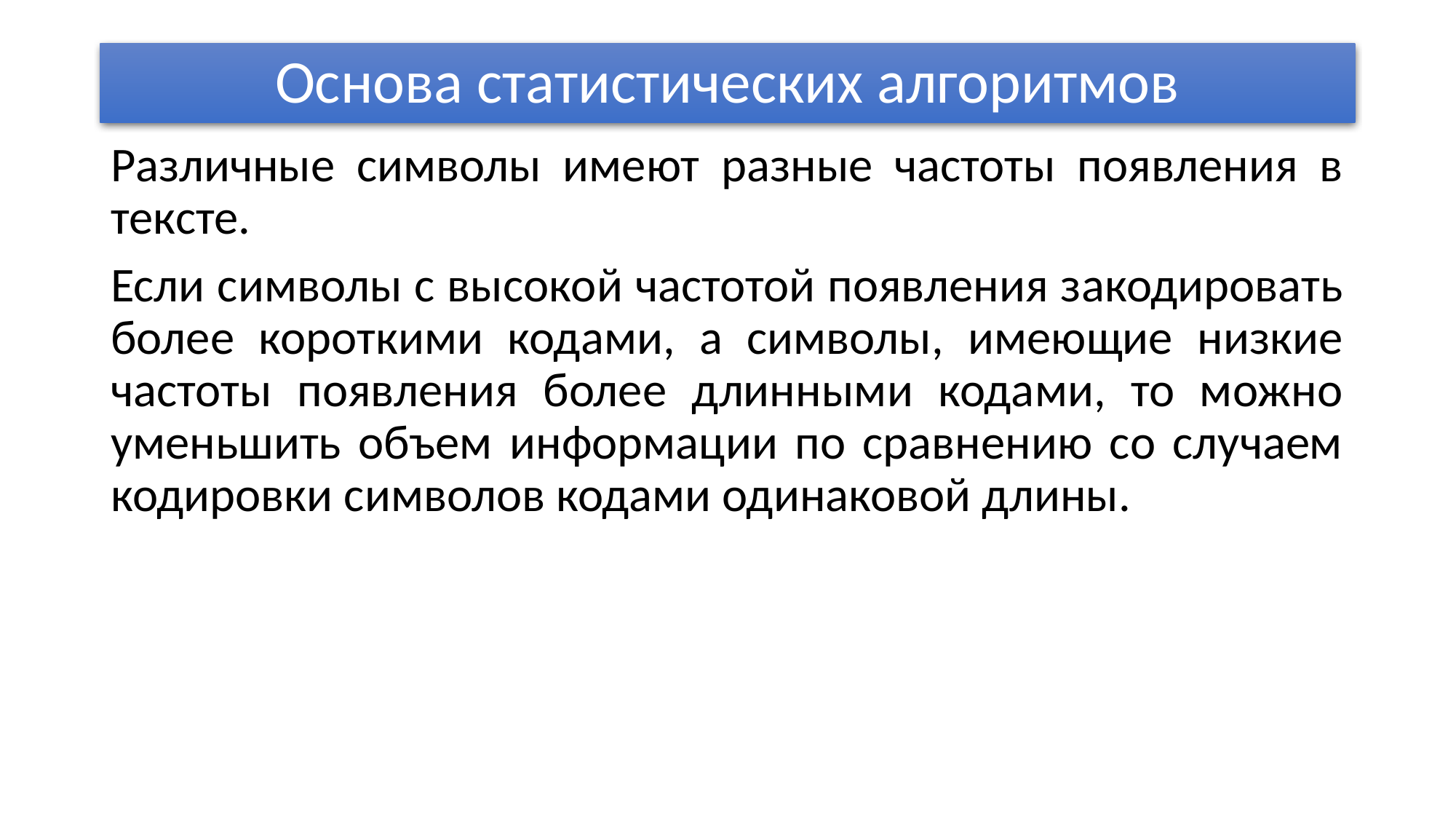

# Основа статистических алгоритмов
Различные символы имеют разные частоты появления в тексте.
Если символы с высокой частотой появления закодировать более короткими кодами, а символы, имеющие низкие частоты появления более длинными кодами, то можно уменьшить объем информации по сравнению со случаем кодировки символов кодами одинаковой длины.